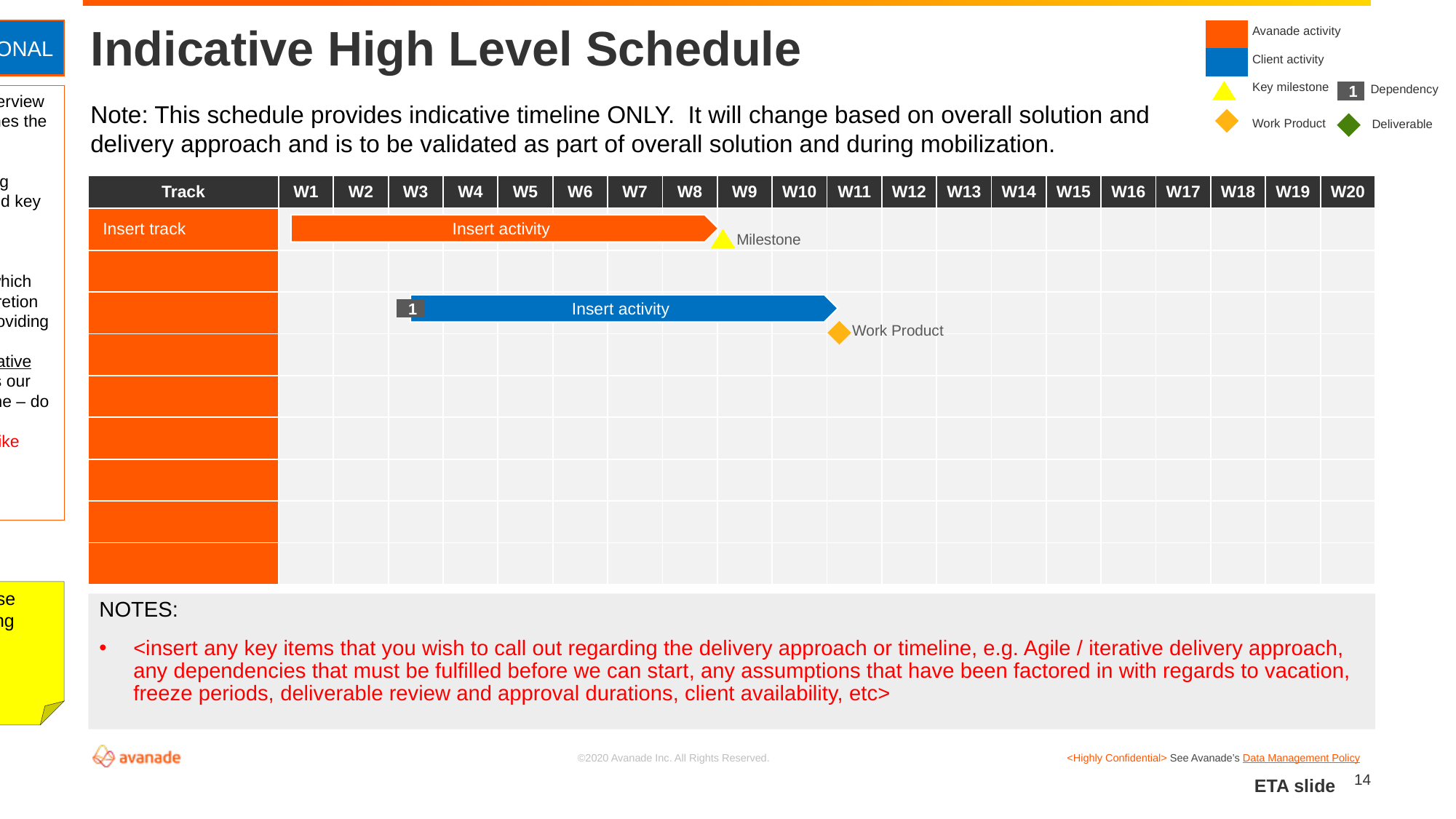

# Indicative High Level Schedule
|  | Avanade activity |
| --- | --- |
|  | Client activity |
|  | Key milestone |
|  | Work Product |
|  |  |
OPTIONAL
Dependency

1
Slide Purpose: Provides an overview of the project schedule.  It outlines the key activities / milestones as a schedule.  Highlight Client dependencies, outputs (including deliverables / work products) and key milestones.

Instructions:
This is an OPTIONAL slide which you may include at your discretion
It is NOT necessary when providing a ROM
When used, provide an indicative project schedule that outlines our delivery approach and timeline – do NOT provide specific dates
Populate all text formatted <like this>
Delete this message upon completion

Note: This schedule provides indicative timeline ONLY.  It will change based on overall solution and delivery approach and is to be validated as part of overall solution and during mobilization.

Deliverable

| Track | W1 | W2 | W3 | W4 | W5 | W6 | W7 | W8 | W9 | W10 | W11 | W12 | W13 | W14 | W15 | W16 | W17 | W18 | W19 | W20 |
| --- | --- | --- | --- | --- | --- | --- | --- | --- | --- | --- | --- | --- | --- | --- | --- | --- | --- | --- | --- | --- |
| Insert track |  |  |  |  |  |  |  |  |  |  |  |  |  |  |  |  |  |  |  |  |
|  |  |  |  |  |  |  |  |  |  |  |  |  |  |  |  |  |  |  |  |  |
|  |  |  |  |  |  |  |  |  |  |  |  |  |  |  |  |  |  |  |  |  |
|  |  |  |  |  |  |  |  |  |  |  |  |  |  |  |  |  |  |  |  |  |
|  |  |  |  |  |  |  |  |  |  |  |  |  |  |  |  |  |  |  |  |  |
|  |  |  |  |  |  |  |  |  |  |  |  |  |  |  |  |  |  |  |  |  |
|  |  |  |  |  |  |  |  |  |  |  |  |  |  |  |  |  |  |  |  |  |
|  |  |  |  |  |  |  |  |  |  |  |  |  |  |  |  |  |  |  |  |  |
|  |  |  |  |  |  |  |  |  |  |  |  |  |  |  |  |  |  |  |  |  |
Insert activity
Milestone

Insert activity
1
Work Product

Sticky note to use during solutioning
NOTES:
<insert any key items that you wish to call out regarding the delivery approach or timeline, e.g. Agile / iterative delivery approach, any dependencies that must be fulfilled before we can start, any assumptions that have been factored in with regards to vacation, freeze periods, deliverable review and approval durations, client availability, etc>
14
ETA slide